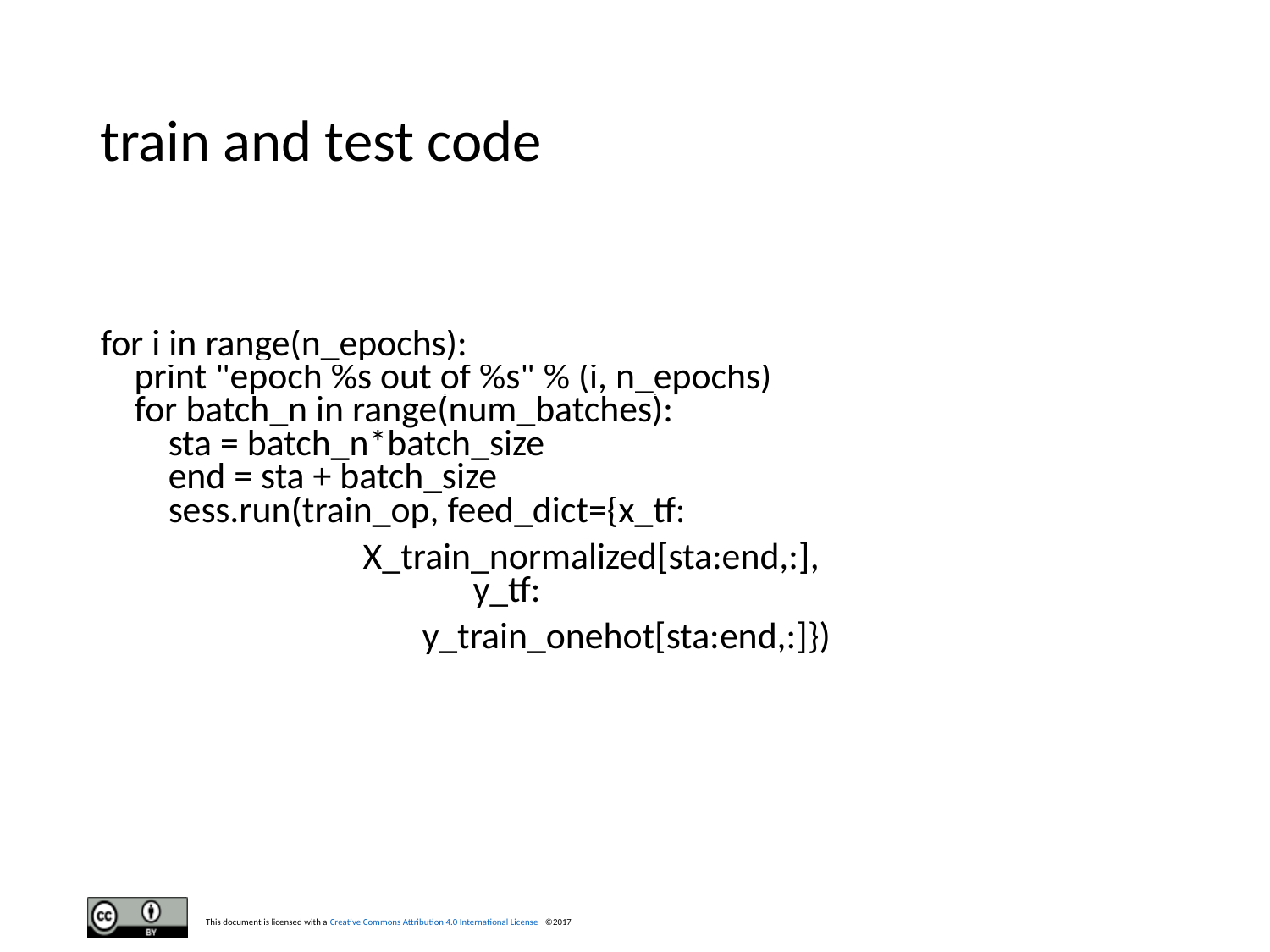

# train and test code
| for i in range(n\_epochs): |
| --- |
| print "epoch %s out of %s" % (i, n\_epochs) |
| for batch\_n in range(num\_batches): |
| sta = batch\_n\*batch\_size |
| end = sta + batch\_size |
| sess.run(train\_op, feed\_dict={x\_tf: X\_train\_normalized[sta:end,:], |
| y\_tf: y\_train\_onehot[sta:end,:]}) |